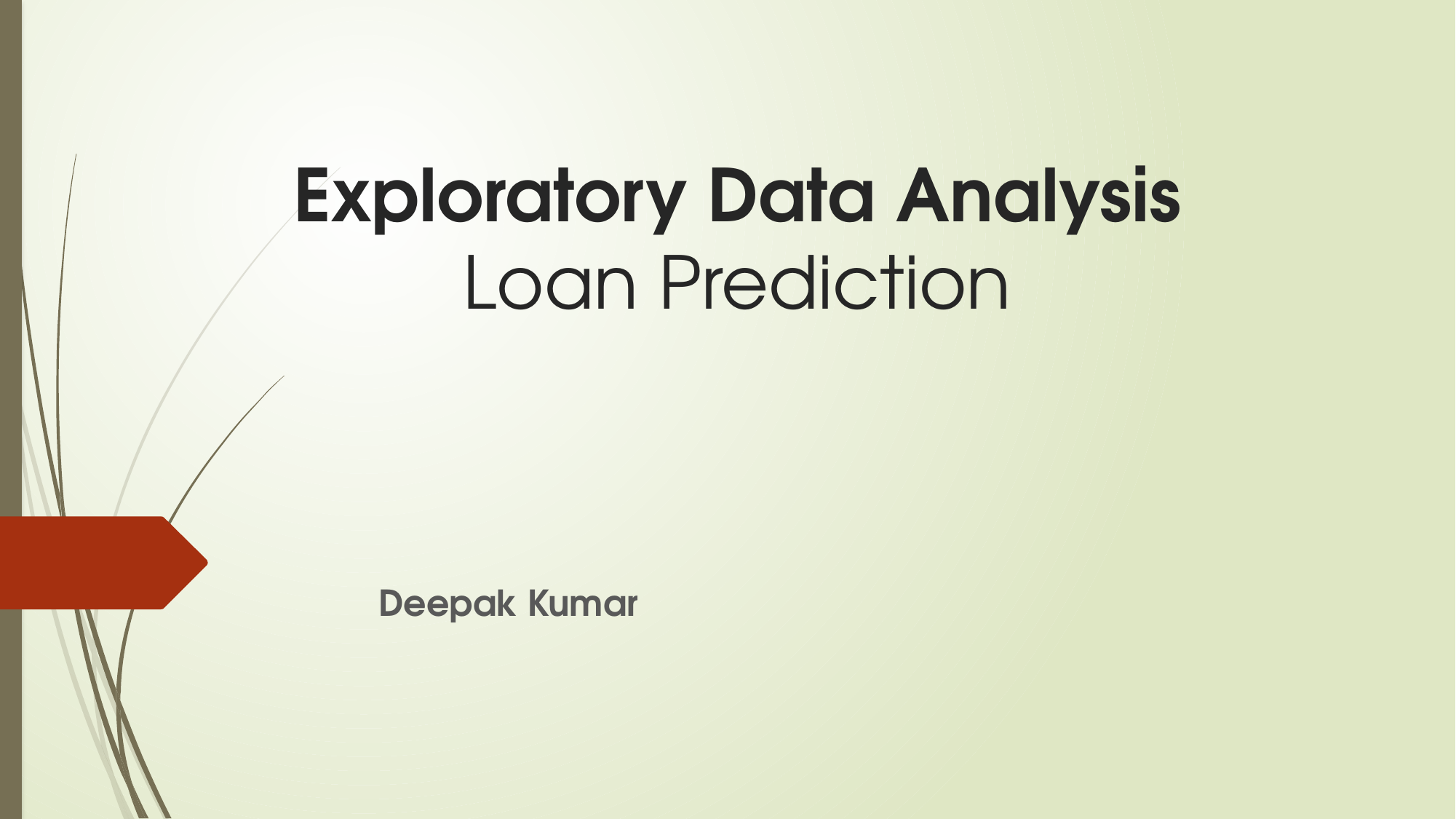

# Exploratory Data Analysis Loan Prediction
																																		Deepak Kumar